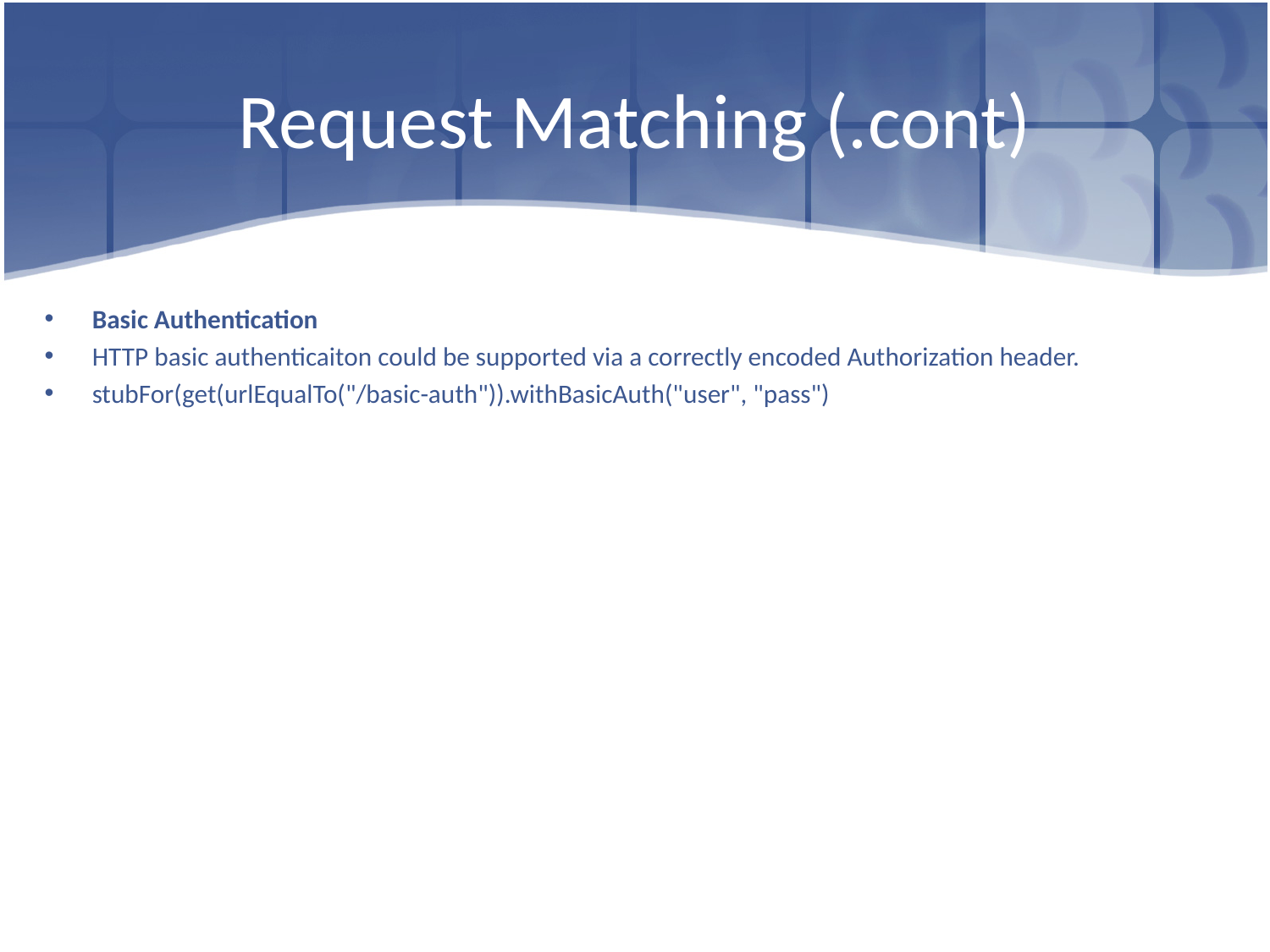

# Request Matching (.cont)
Basic Authentication
HTTP basic authenticaiton could be supported via a correctly encoded Authorization header.
stubFor(get(urlEqualTo("/basic-auth")).withBasicAuth("user", "pass")